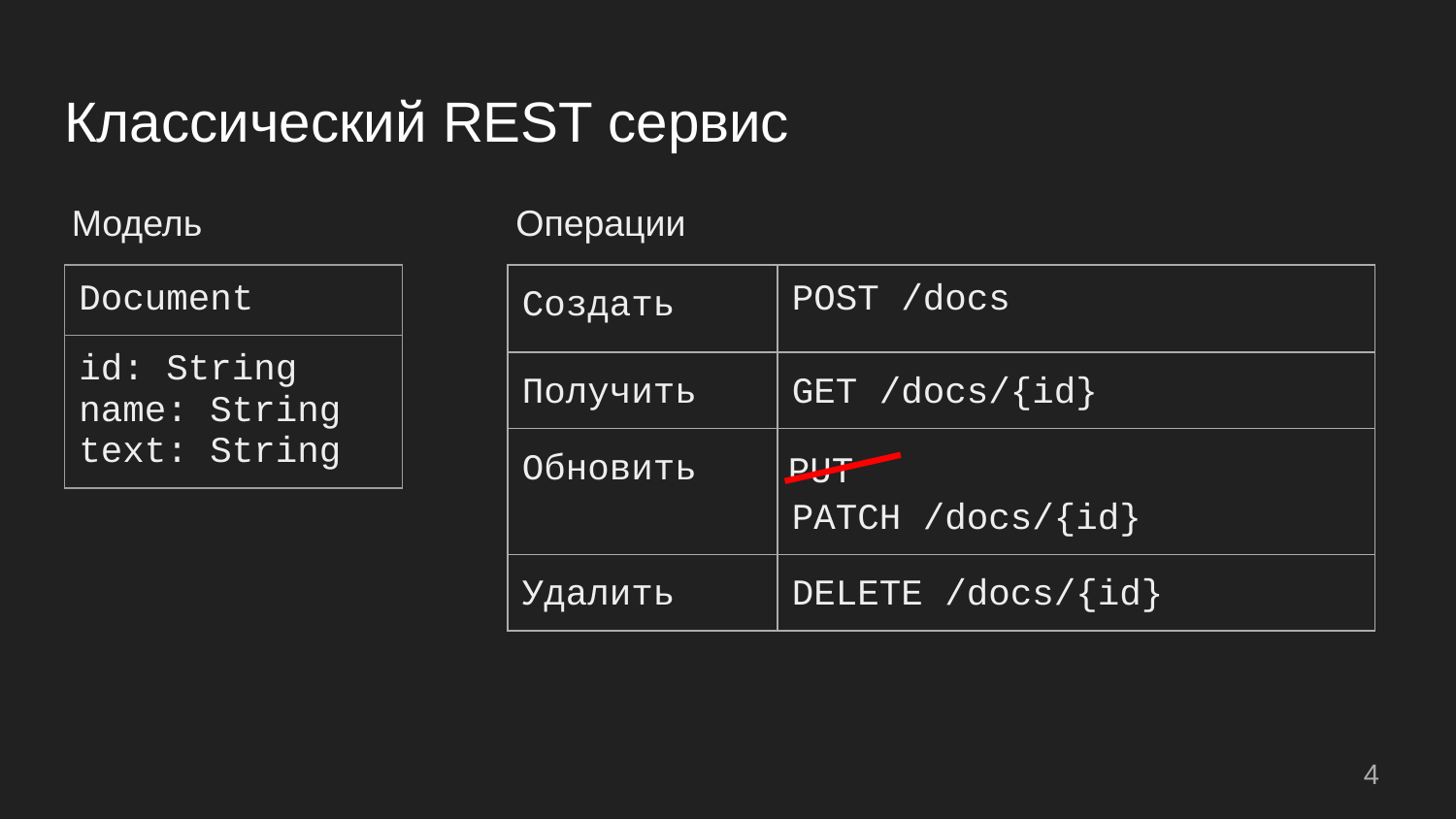

# Классический REST сервис
Модель
Операции
| Document |
| --- |
| id: String name: String text: String |
| Создать | POST /docs |
| --- | --- |
| Получить | GET /docs/{id} |
| Обновить | PATCH /docs/{id} |
| Удалить | DELETE /docs/{id} |
PUT
4